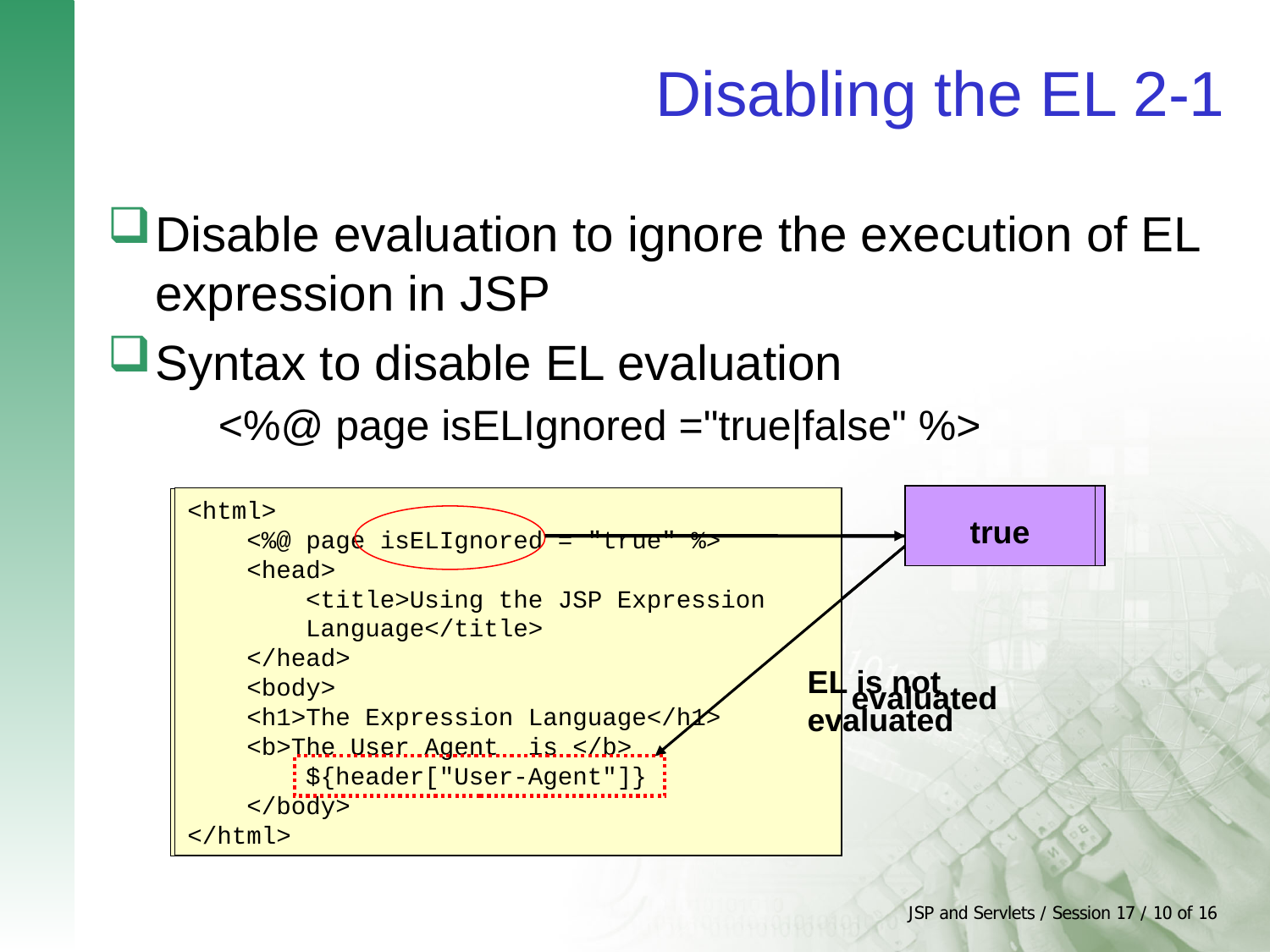

# Disabling the EL 2-1
Disable evaluation to ignore the execution of EL expression in JSP
Syntax to disable EL evaluation
    <%@ page isELIgnored ="true|false" %>

<html>
    <%@ page isELIgnored = "true" %>
    <head>
        <title>Using the JSP Expression
        Language</title>
    </head>
    <body>
    <h1>The Expression Language</h1>
    <b>The User Agent  is </b>
        ${header["User-Agent"]}
    </body>
</html>
<html>
    <%@ page isELIgnored = "false" %>
    <head>
        <title>Using the JSP Expression
        Language</title>
    </head>
    <body>
        <h1>The Expression Language</h1>
        <b>The User Agent  is</b>
        ${header["User-Agent"]}.
    </body>
</html>

true
false

EL is not evaluated
EL is evaluated